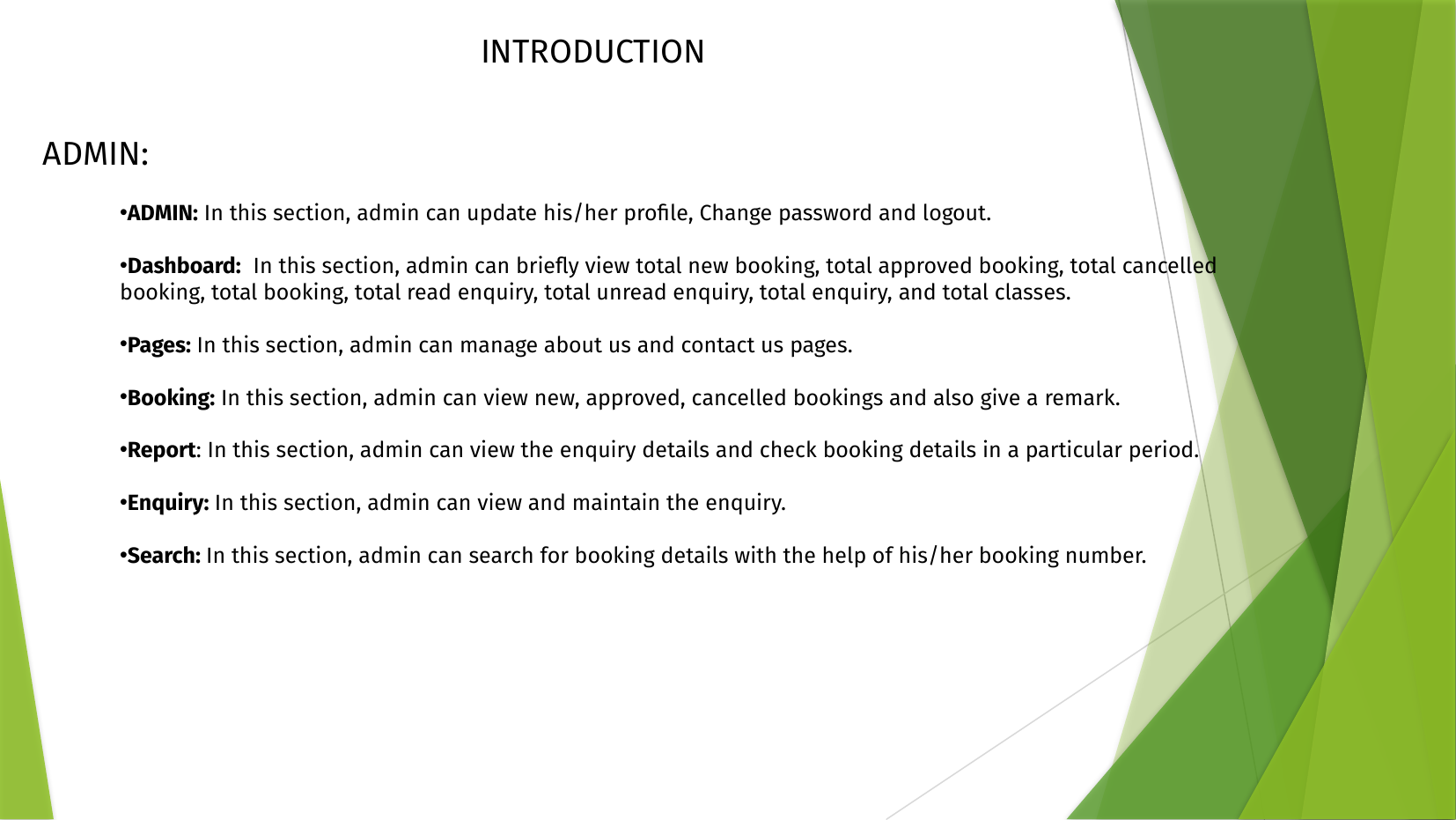

INTRODUCTION

ADMIN:

ADMIN: In this section, admin can update his/her profile, Change password and logout.

Dashboard:  In this section, admin can briefly view total new booking, total approved booking, total cancelled booking, total booking, total read enquiry, total unread enquiry, total enquiry, and total classes.

Pages: In this section, admin can manage about us and contact us pages.

Booking: In this section, admin can view new, approved, cancelled bookings and also give a remark.

Report: In this section, admin can view the enquiry details and check booking details in a particular period.

Enquiry: In this section, admin can view and maintain the enquiry.

Search: In this section, admin can search for booking details with the help of his/her booking number.